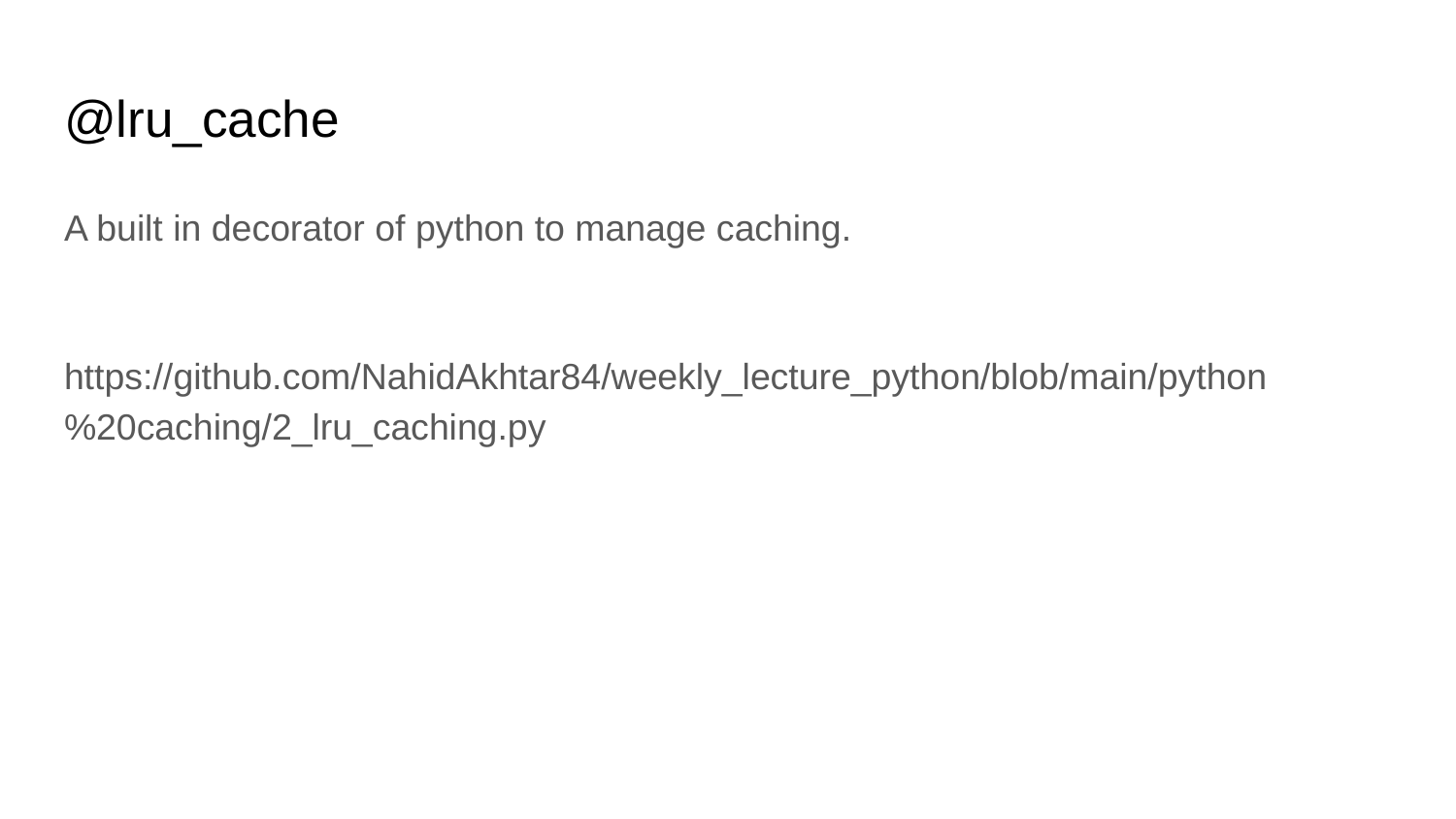

# @lru_cache
A built in decorator of python to manage caching.

https://github.com/NahidAkhtar84/weekly_lecture_python/blob/main/python%20caching/2_lru_caching.py